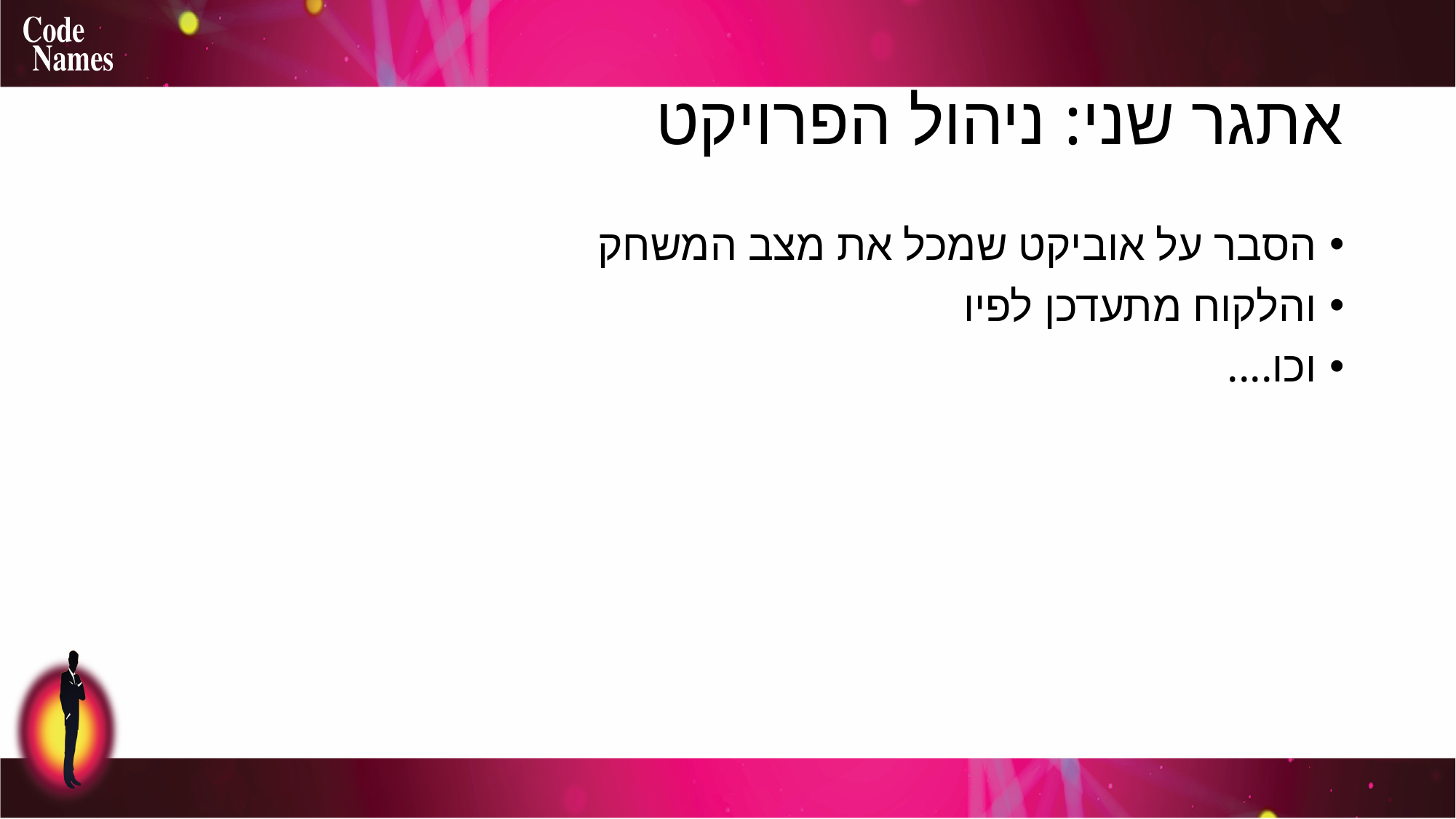

# אתגר שני: ניהול הפרויקט
הסבר על אוביקט שמכל את מצב המשחק
והלקוח מתעדכן לפיו
וכו....